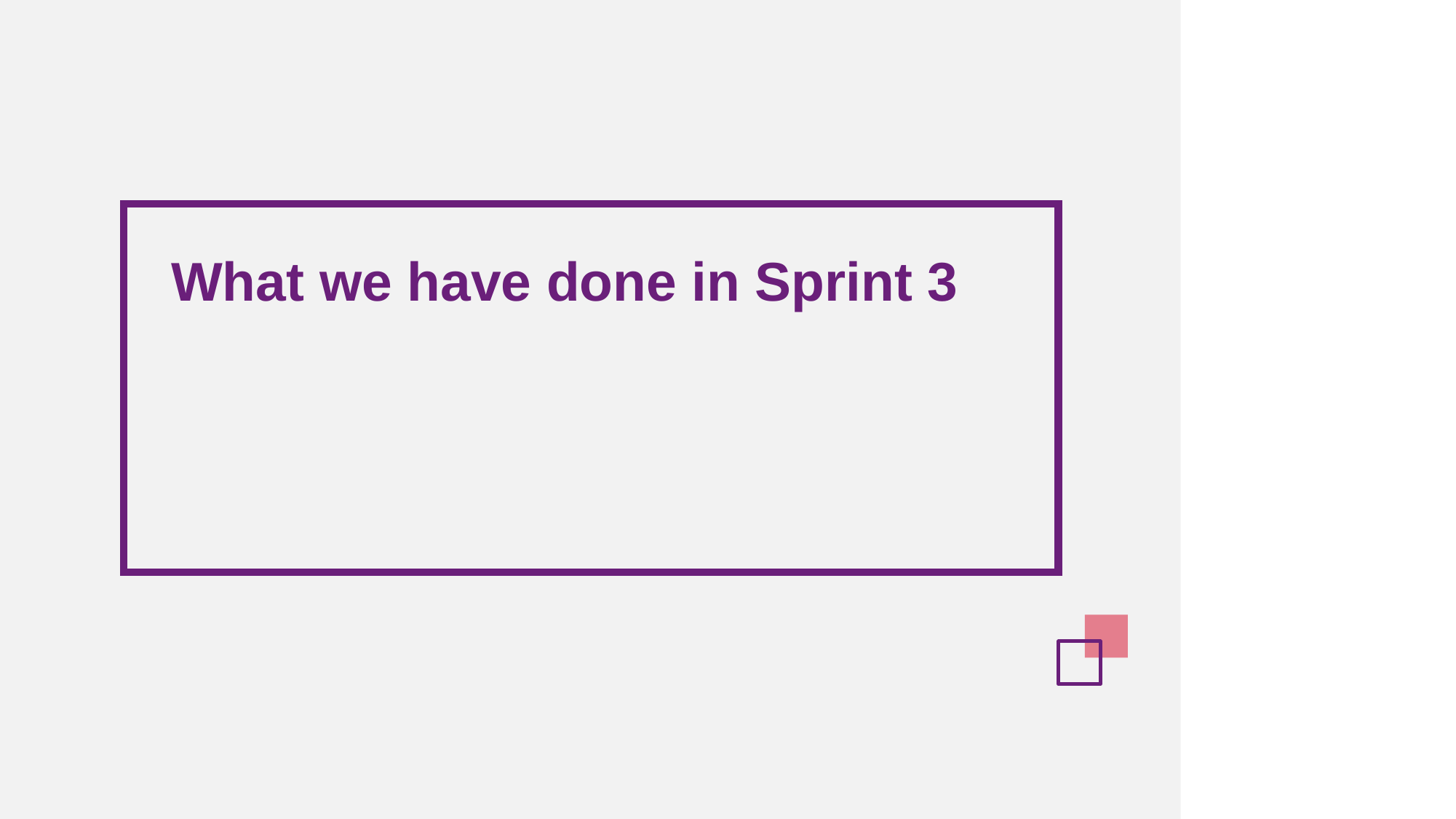

What we have done in Sprint 3